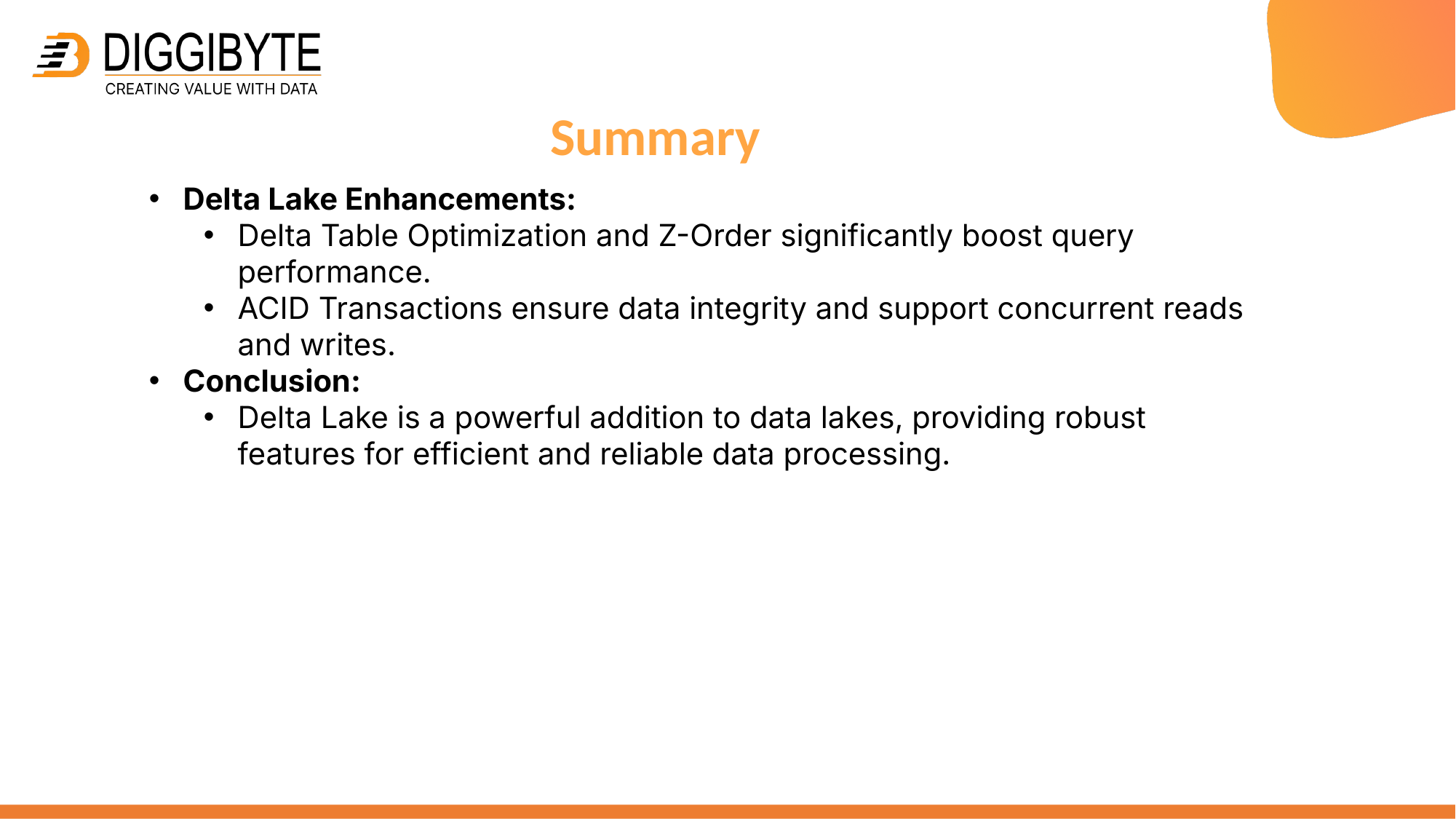

Summary
Delta Lake Enhancements:
Delta Table Optimization and Z-Order significantly boost query performance.
ACID Transactions ensure data integrity and support concurrent reads and writes.
Conclusion:
Delta Lake is a powerful addition to data lakes, providing robust features for efficient and reliable data processing.